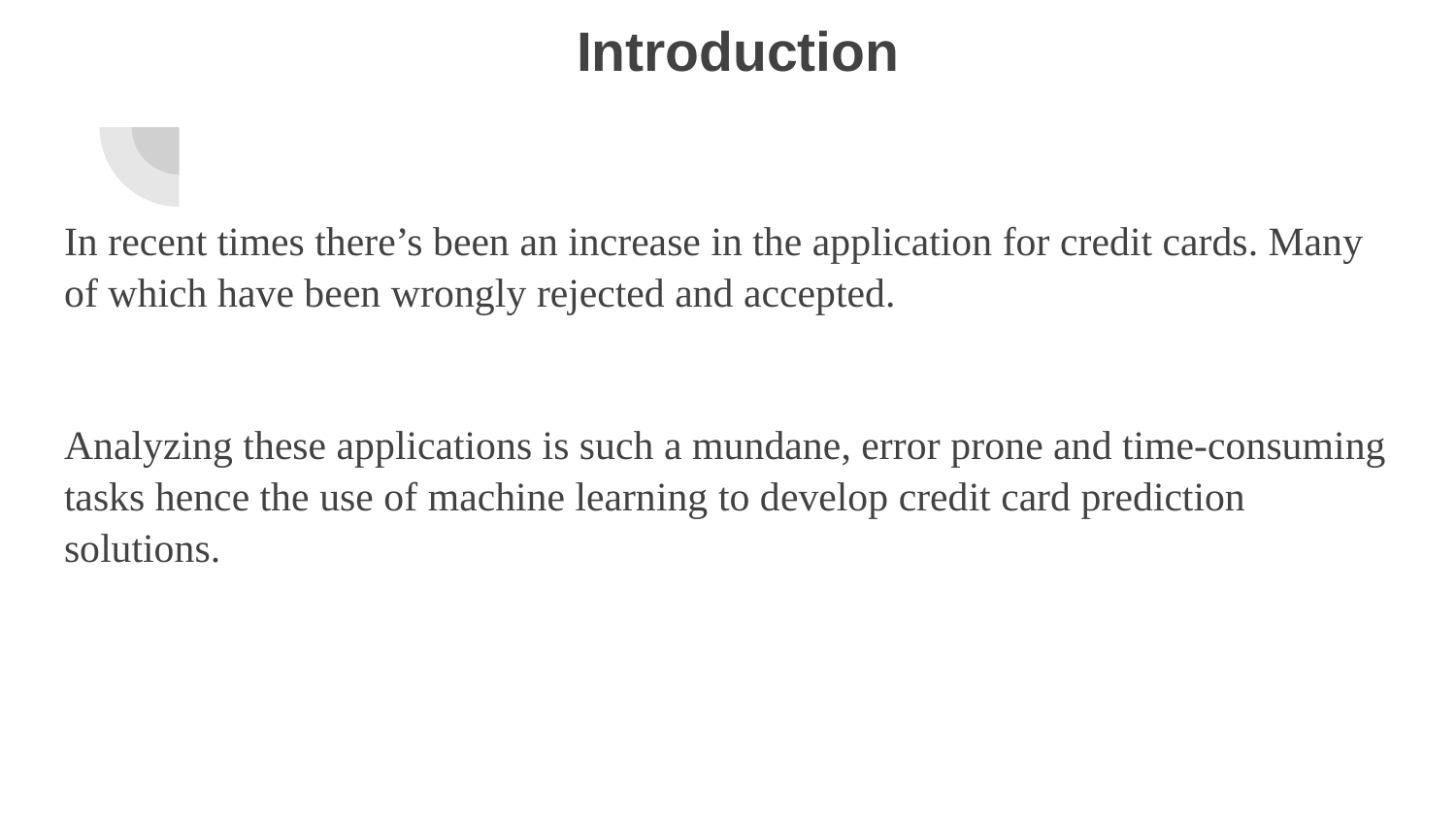

# Introduction

In recent times there’s been an increase in the application for credit cards. Many of which have been wrongly rejected and accepted.

Analyzing these applications is such a mundane, error prone and time-consuming tasks hence the use of machine learning to develop credit card prediction solutions.